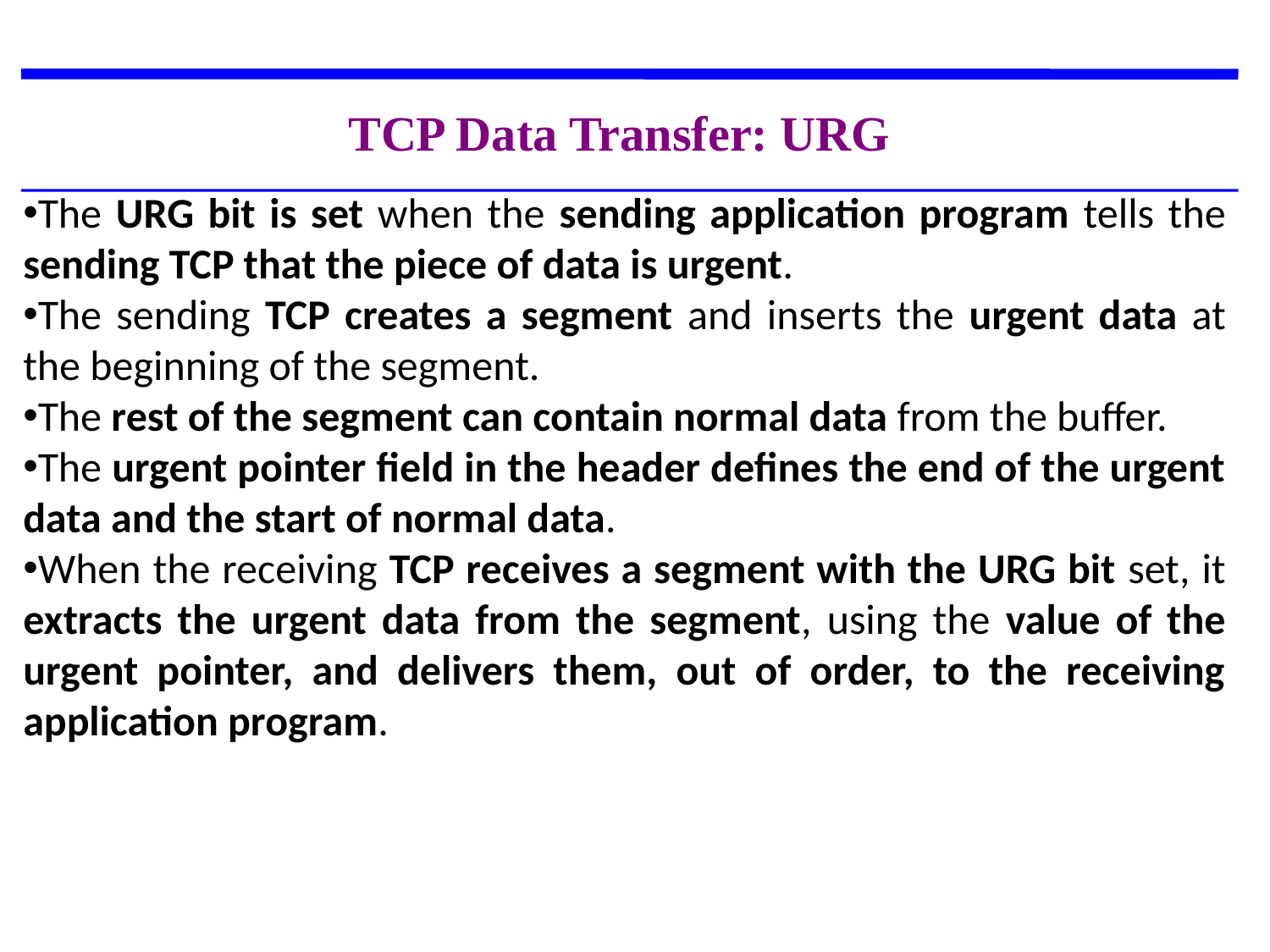

TCP Data Transfer: URG
The URG bit is set when the sending application program tells the sending TCP that the piece of data is urgent.
The sending TCP creates a segment and inserts the urgent data at the beginning of the segment.
The rest of the segment can contain normal data from the buffer.
The urgent pointer field in the header defines the end of the urgent data and the start of normal data.
When the receiving TCP receives a segment with the URG bit set, it extracts the urgent data from the segment, using the value of the urgent pointer, and delivers them, out of order, to the receiving application program.